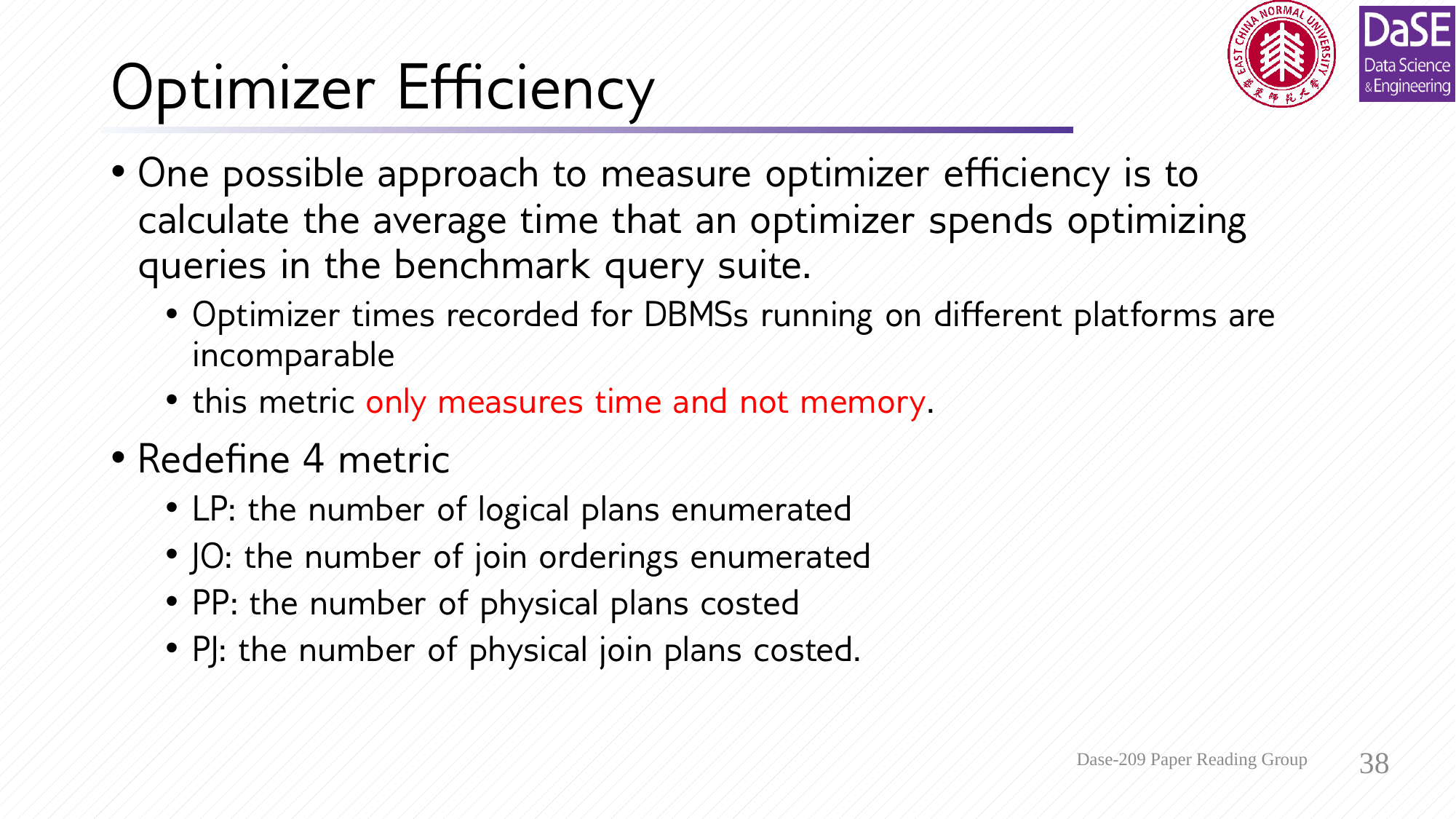

# Optimizer Efficiency
One possible approach to measure optimizer efficiency is to calculate the average time that an optimizer spends optimizing queries in the benchmark query suite.
Optimizer times recorded for DBMSs running on different platforms are incomparable
this metric only measures time and not memory.
Redefine 4 metric
LP: the number of logical plans enumerated
JO: the number of join orderings enumerated
PP: the number of physical plans costed
PJ: the number of physical join plans costed.

Dase-209 Paper Reading Group